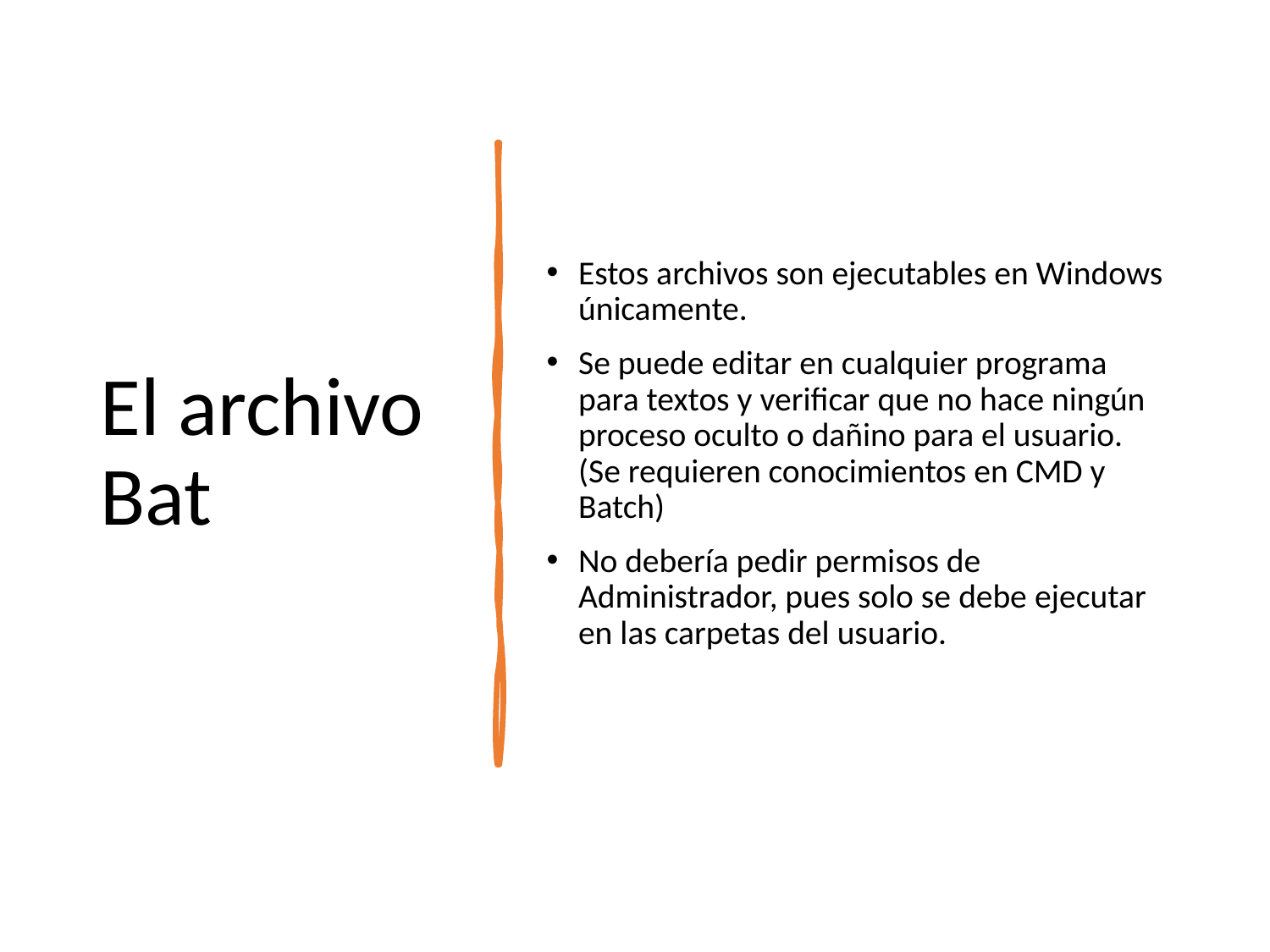

# El archivo Bat
Estos archivos son ejecutables en Windows únicamente.
Se puede editar en cualquier programa para textos y verificar que no hace ningún proceso oculto o dañino para el usuario. (Se requieren conocimientos en CMD y Batch)
No debería pedir permisos de Administrador, pues solo se debe ejecutar en las carpetas del usuario.